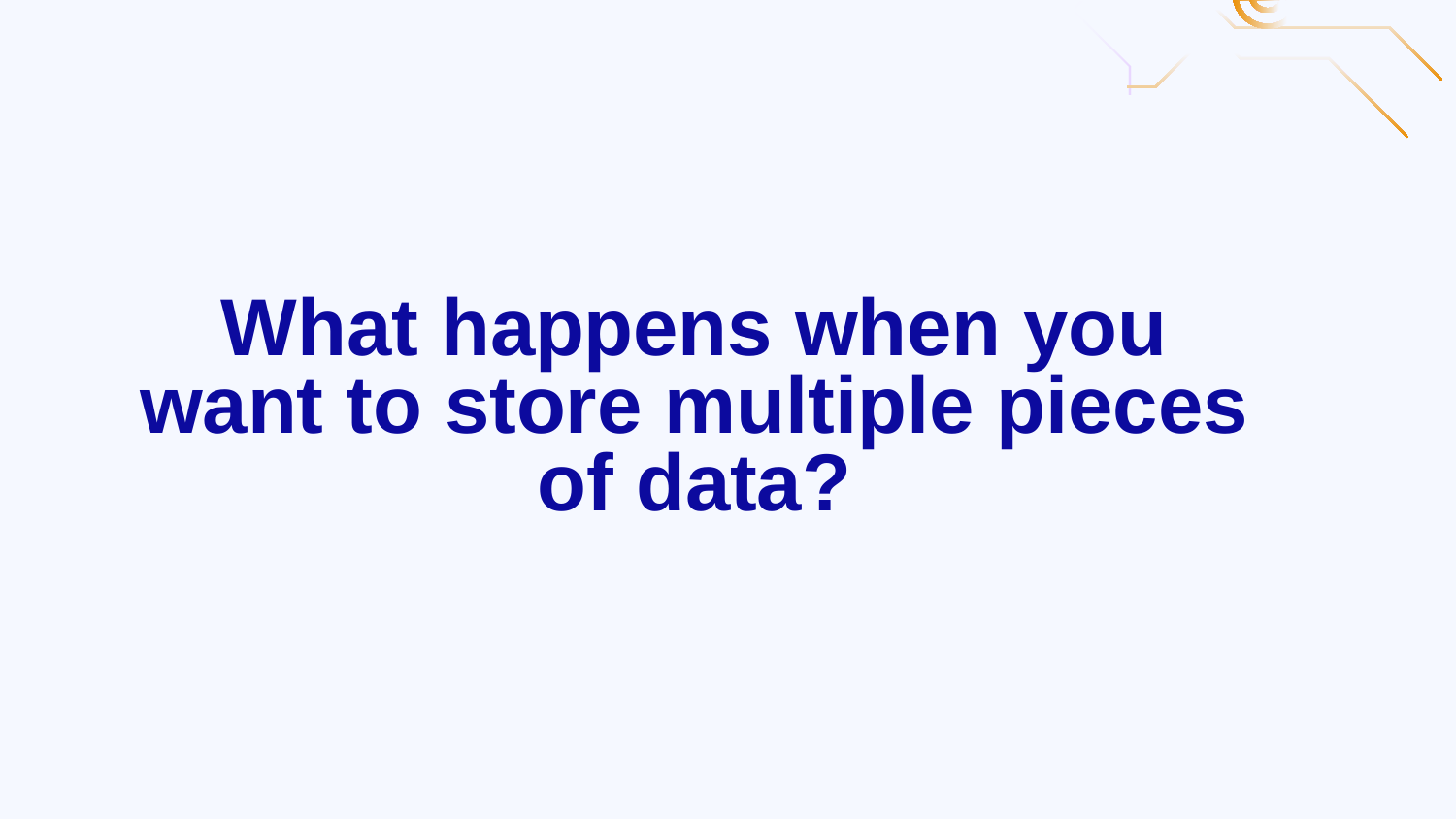

# What happens when you want to store multiple pieces of data?